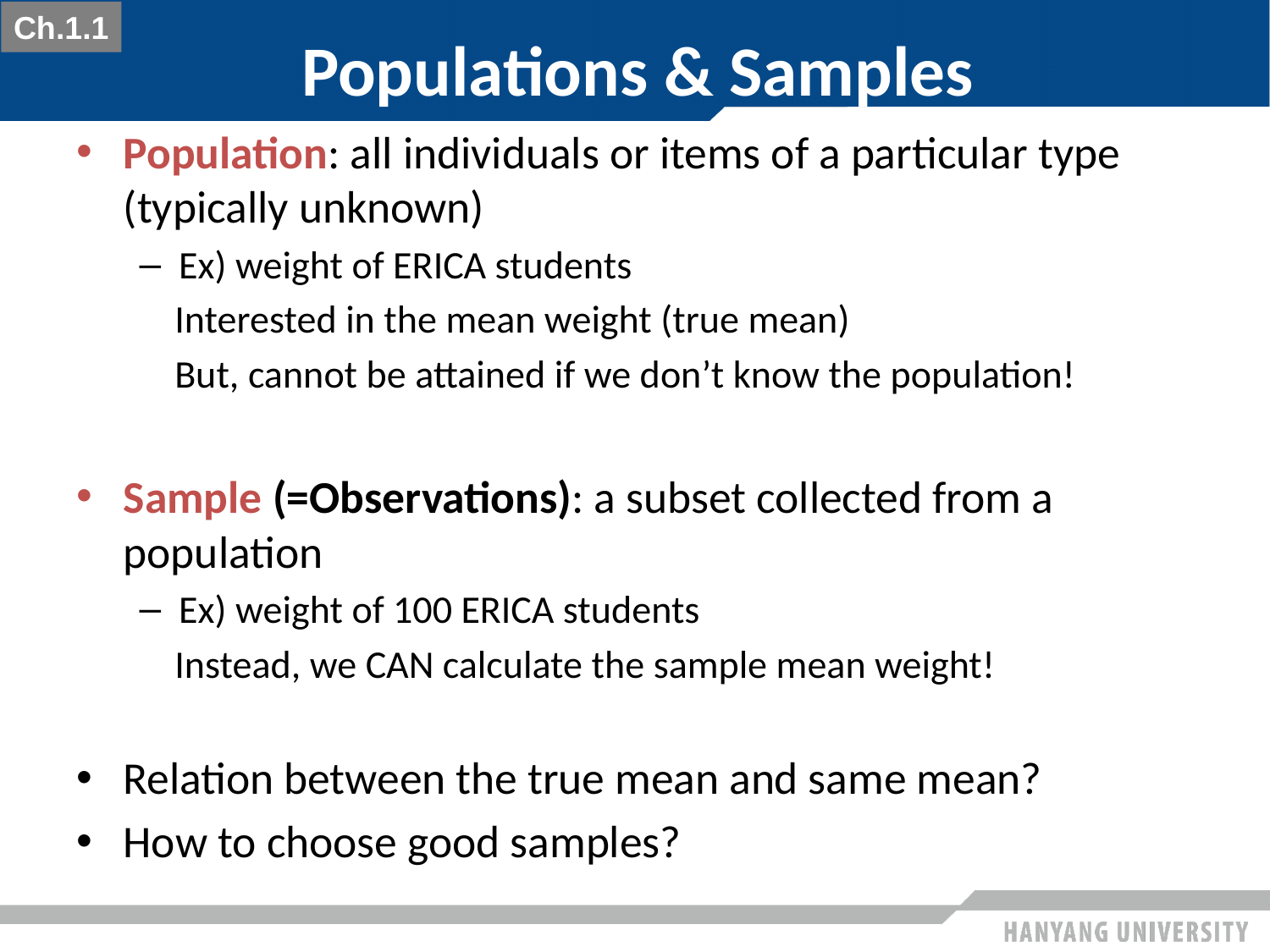

Ch.1.1
# Populations & Samples
Population: all individuals or items of a particular type (typically unknown)
Ex) weight of ERICA students
    Interested in the mean weight (true mean)
    But, cannot be attained if we don’t know the population!

Sample (=Observations): a subset collected from a population
Ex) weight of 100 ERICA students
    Instead, we CAN calculate the sample mean weight!

Relation between the true mean and same mean?
How to choose good samples?